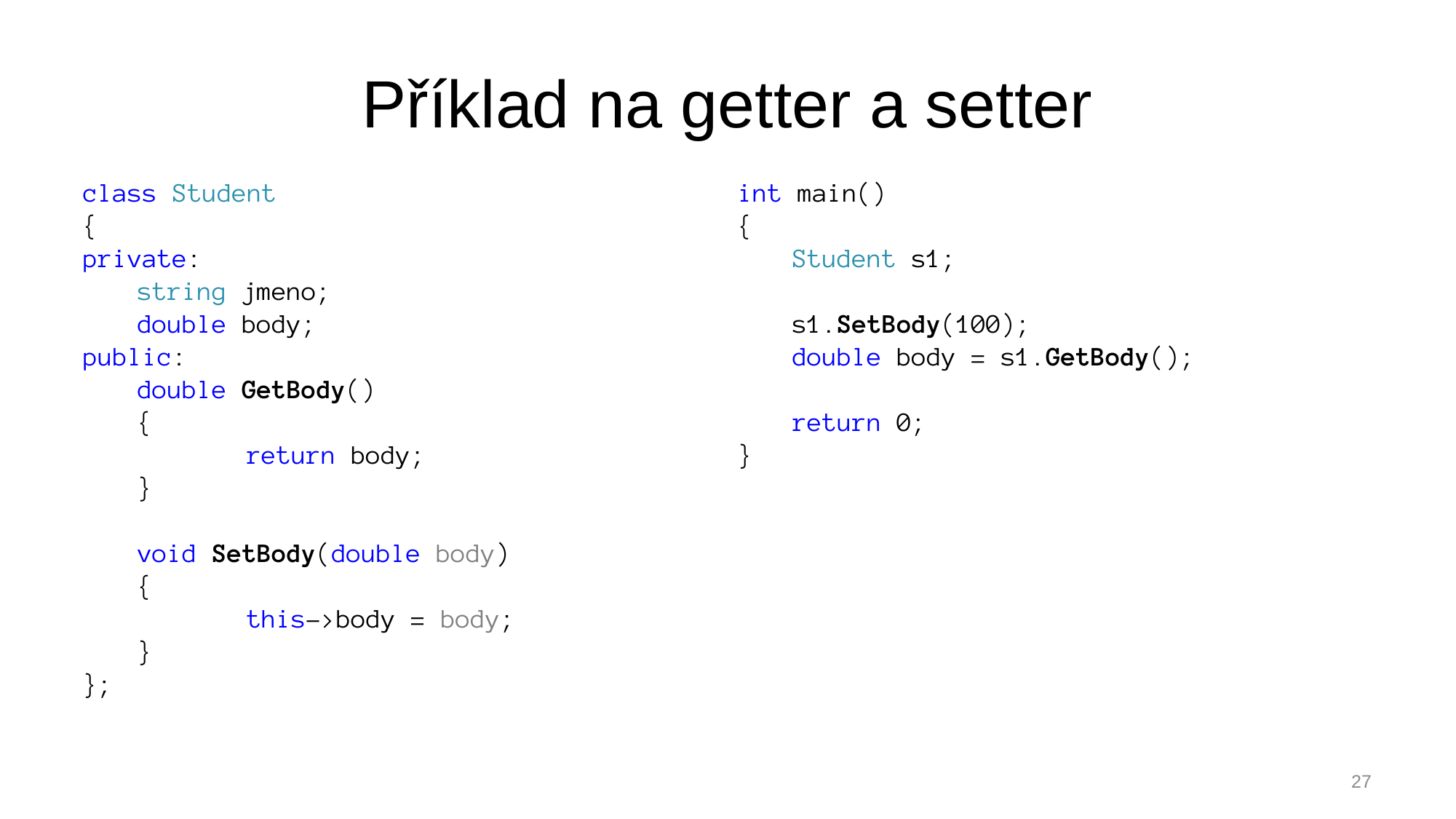

# Příklad na getter a setter
class Student
{
private:
string jmeno;
double body;
public:
double GetBody()
{
	return body;
}

void SetBody(double body)
{
	this->body = body;
}
};
int main()
{
Student s1;

s1.SetBody(100);
double body = s1.GetBody();

return 0;
}
27